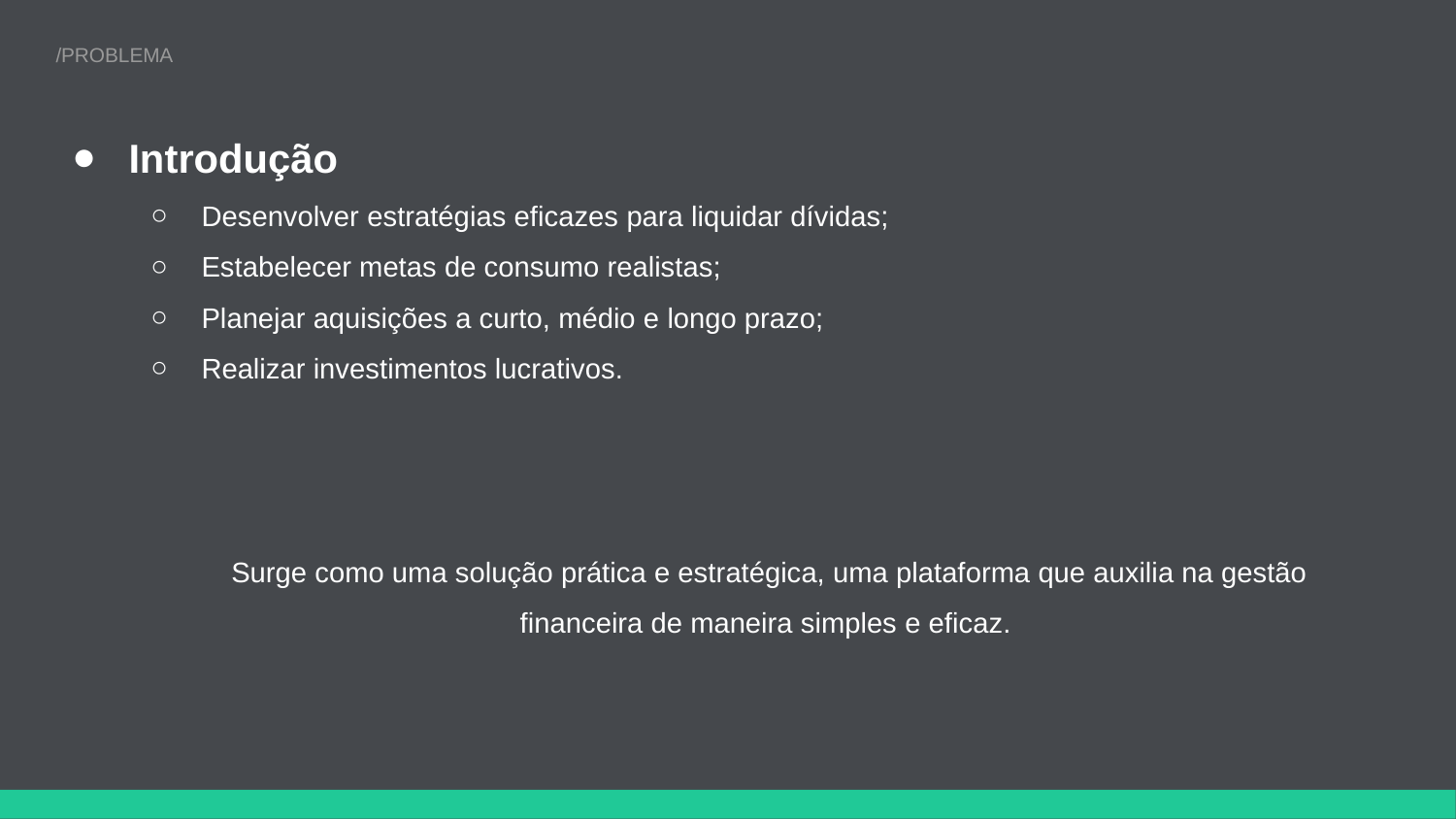

/PROBLEMA
Introdução
Desenvolver estratégias eficazes para liquidar dívidas;
Estabelecer metas de consumo realistas;
Planejar aquisições a curto, médio e longo prazo;
Realizar investimentos lucrativos.
 Surge como uma solução prática e estratégica, uma plataforma que auxilia na gestão financeira de maneira simples e eficaz.